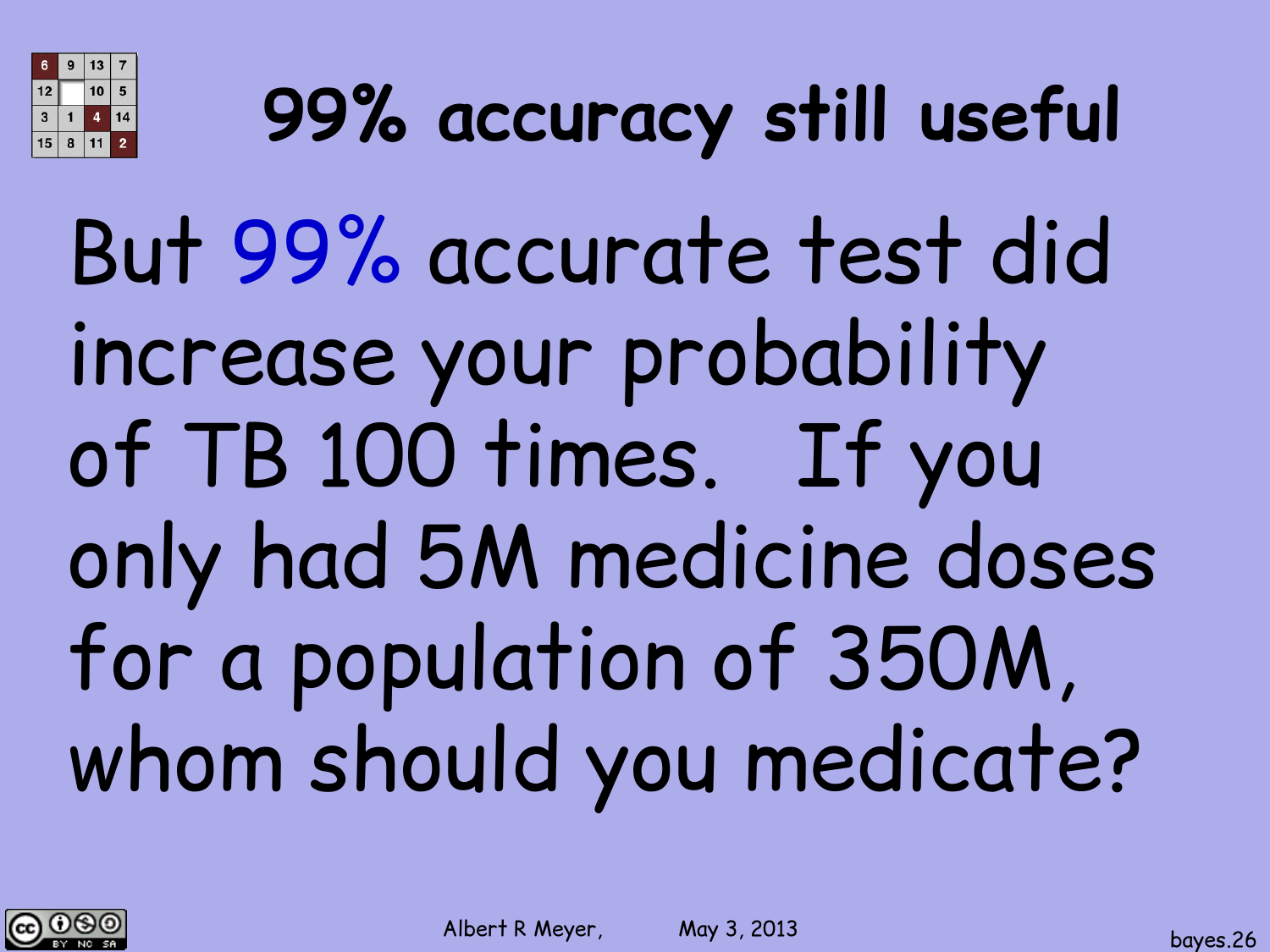

99% accuracy still useful
But 99% accurate test did
increase your probability
of TB 100 times.   If you
only had 5M medicine doses
for a population of 350M,
whom should you medicate?
bayes.26